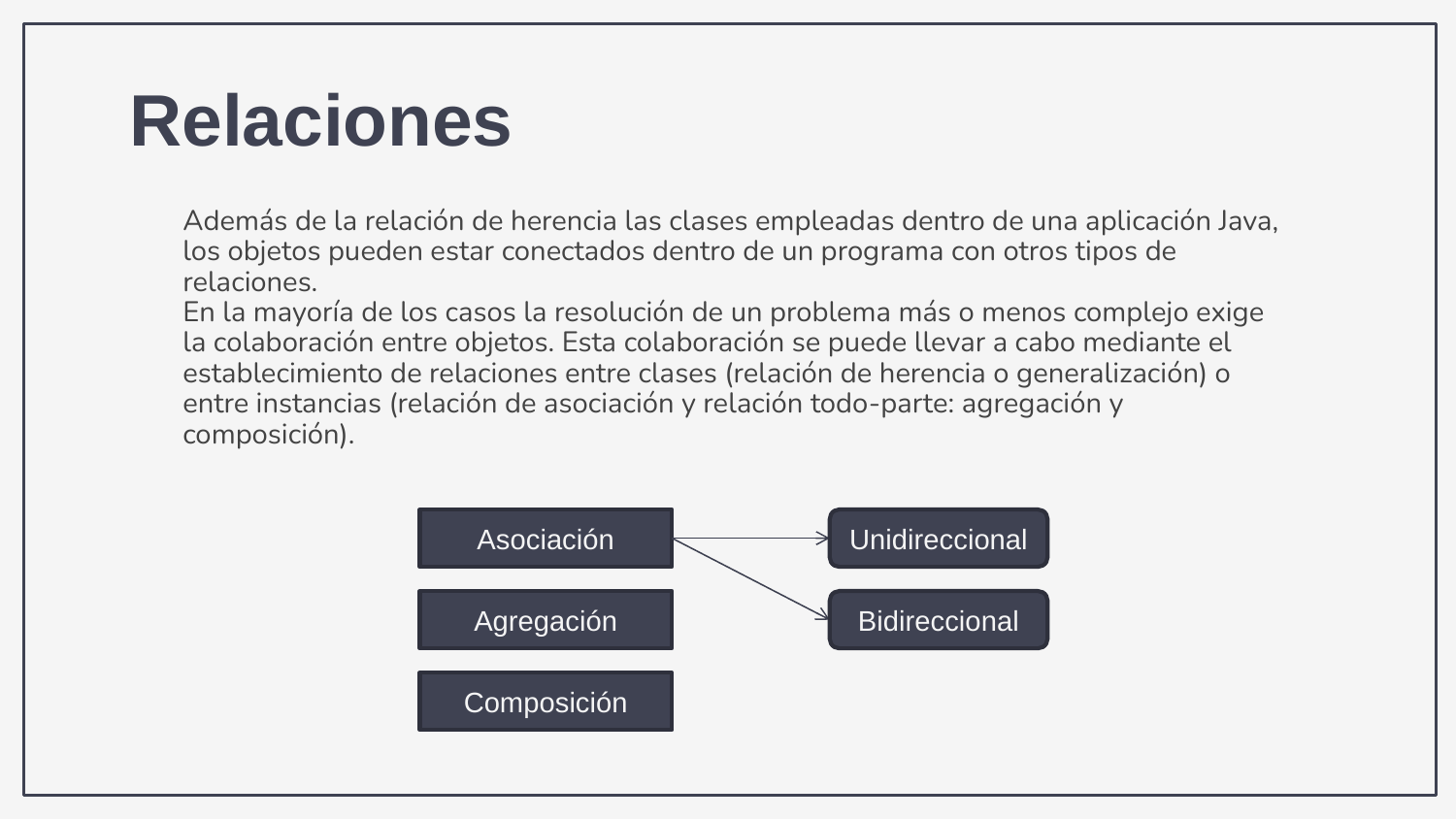

# Relaciones
Además de la relación de herencia las clases empleadas dentro de una aplicación Java, los objetos pueden estar conectados dentro de un programa con otros tipos de relaciones.
En la mayoría de los casos la resolución de un problema más o menos complejo exige la colaboración entre objetos. Esta colaboración se puede llevar a cabo mediante el establecimiento de relaciones entre clases (relación de herencia o generalización) o entre instancias (relación de asociación y relación todo-parte: agregación y composición).

Asociación
Unidireccional
Agregación
Bidireccional
Composición